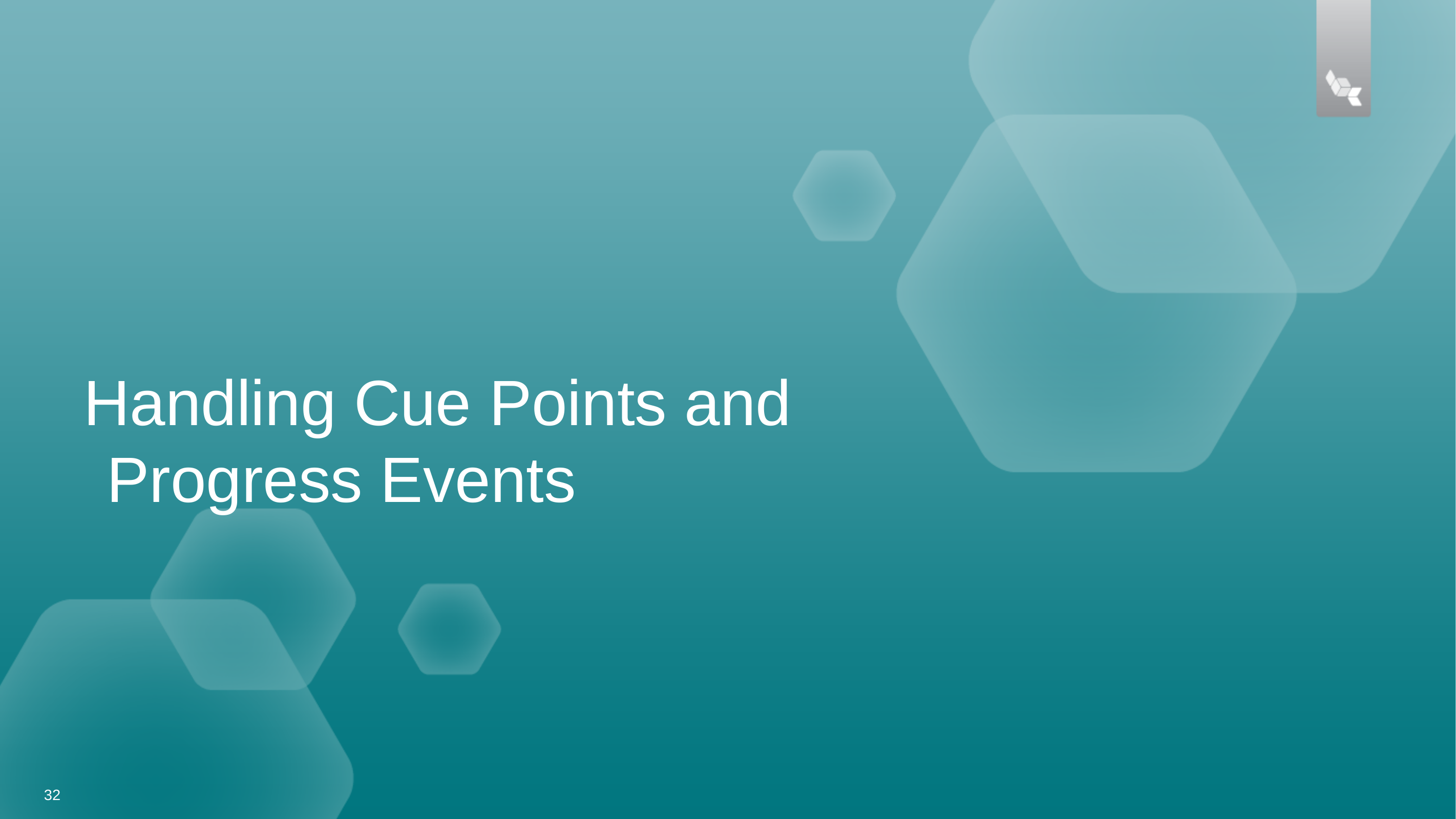

Handling Cue Points and Progress Events
32